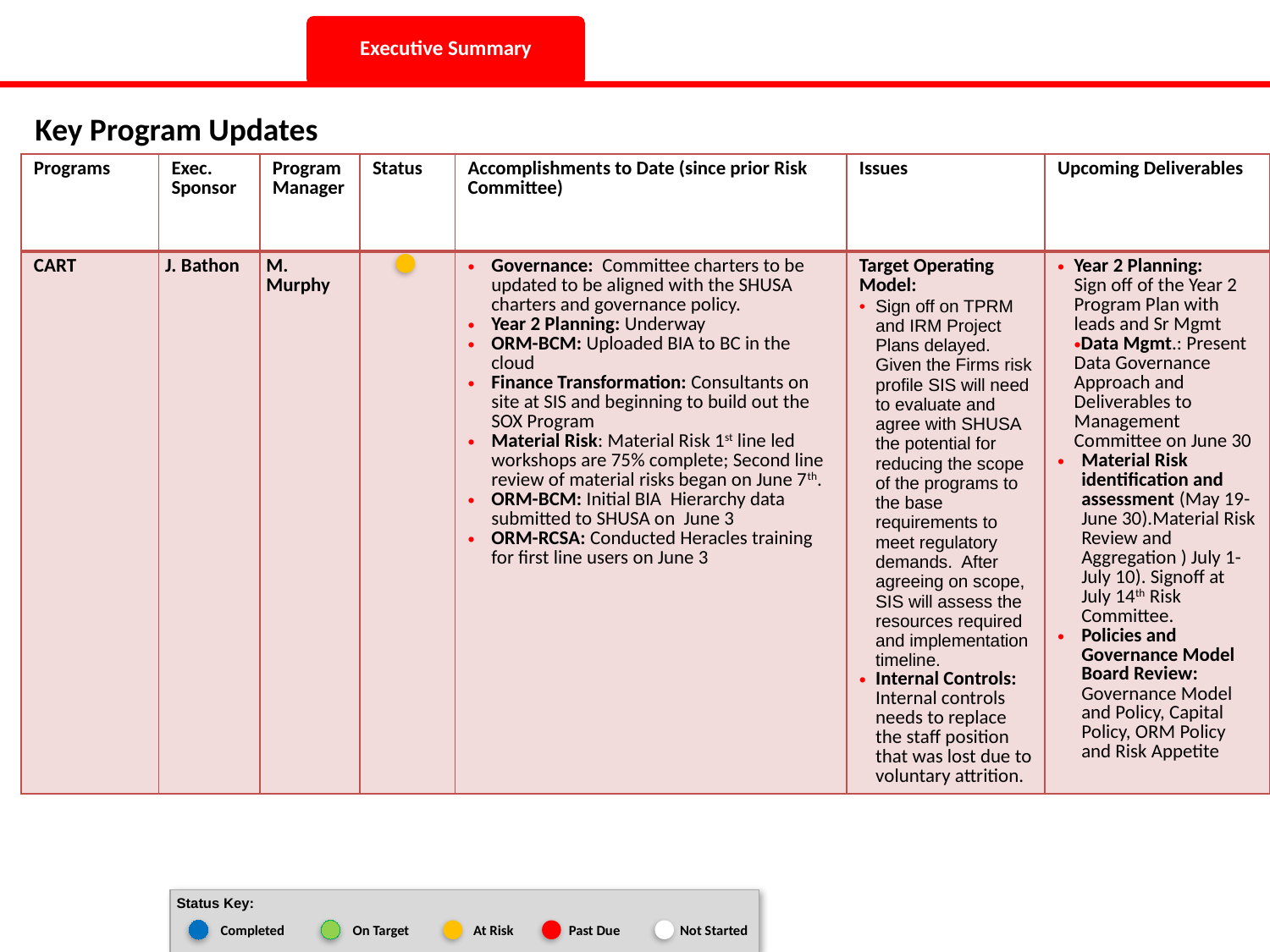

Executive Summary

Key Program Updates
| Programs | Exec. Sponsor | Program Manager | Status | Accomplishments to Date (since prior Risk Committee) | Issues | Upcoming Deliverables |
| --- | --- | --- | --- | --- | --- | --- |
| CART | J. Bathon | M. Murphy |  | Governance: Committee charters to be updated to be aligned with the SHUSA charters and governance policy. Year 2 Planning: Underway ORM-BCM: Uploaded BIA to BC in the cloud Finance Transformation: Consultants on site at SIS and beginning to build out the SOX Program Material Risk: Material Risk 1st line led workshops are 75% complete; Second line review of material risks began on June 7th. ORM-BCM: Initial BIA Hierarchy data submitted to SHUSA on June 3 ORM-RCSA: Conducted Heracles training for first line users on June 3 | Target Operating Model: Sign off on TPRM and IRM Project Plans delayed. Given the Firms risk profile SIS will need to evaluate and agree with SHUSA the potential for reducing the scope of the programs to the base requirements to meet regulatory demands. After agreeing on scope, SIS will assess the resources required and implementation timeline. Internal Controls: Internal controls needs to replace the staff position that was lost due to voluntary attrition. | Year 2 Planning: Sign off of the Year 2 Program Plan with leads and Sr Mgmt Data Mgmt.: Present Data Governance Approach and Deliverables to Management Committee on June 30 Material Risk identification and assessment (May 19-June 30).Material Risk Review and Aggregation ) July 1-July 10). Signoff at July 14th Risk Committee. Policies and Governance Model Board Review: Governance Model and Policy, Capital Policy, ORM Policy and Risk Appetite |

| Status Key: |
| --- |

Completed

On Target

 At Risk

Past Due

Not Started